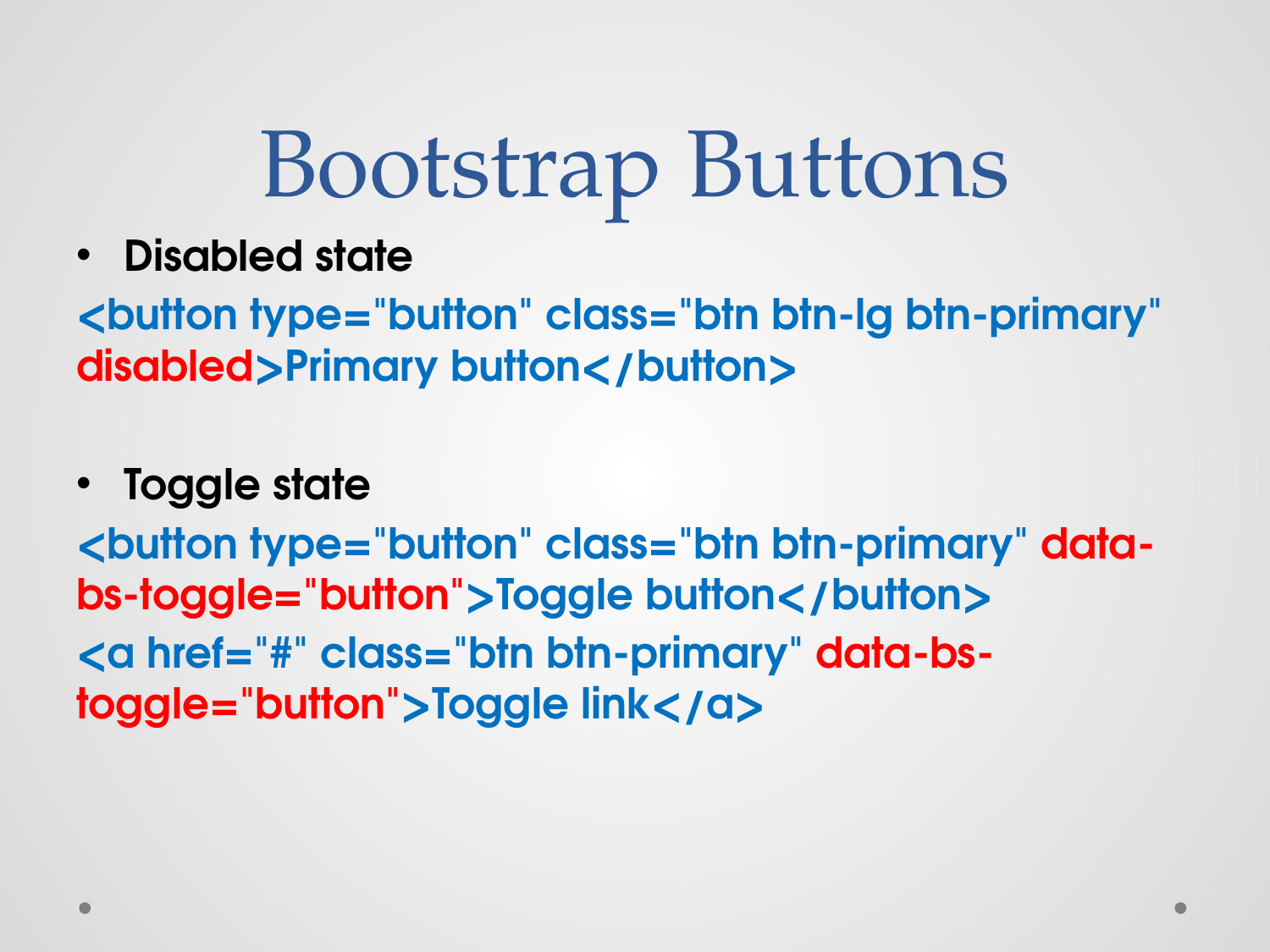

# Bootstrap Buttons
Disabled state
<button type="button" class="btn btn-lg btn-primary" disabled>Primary button</button>

Toggle state
<button type="button" class="btn btn-primary" data-bs-toggle="button">Toggle button</button>
<a href="#" class="btn btn-primary" data-bs-toggle="button">Toggle link</a>